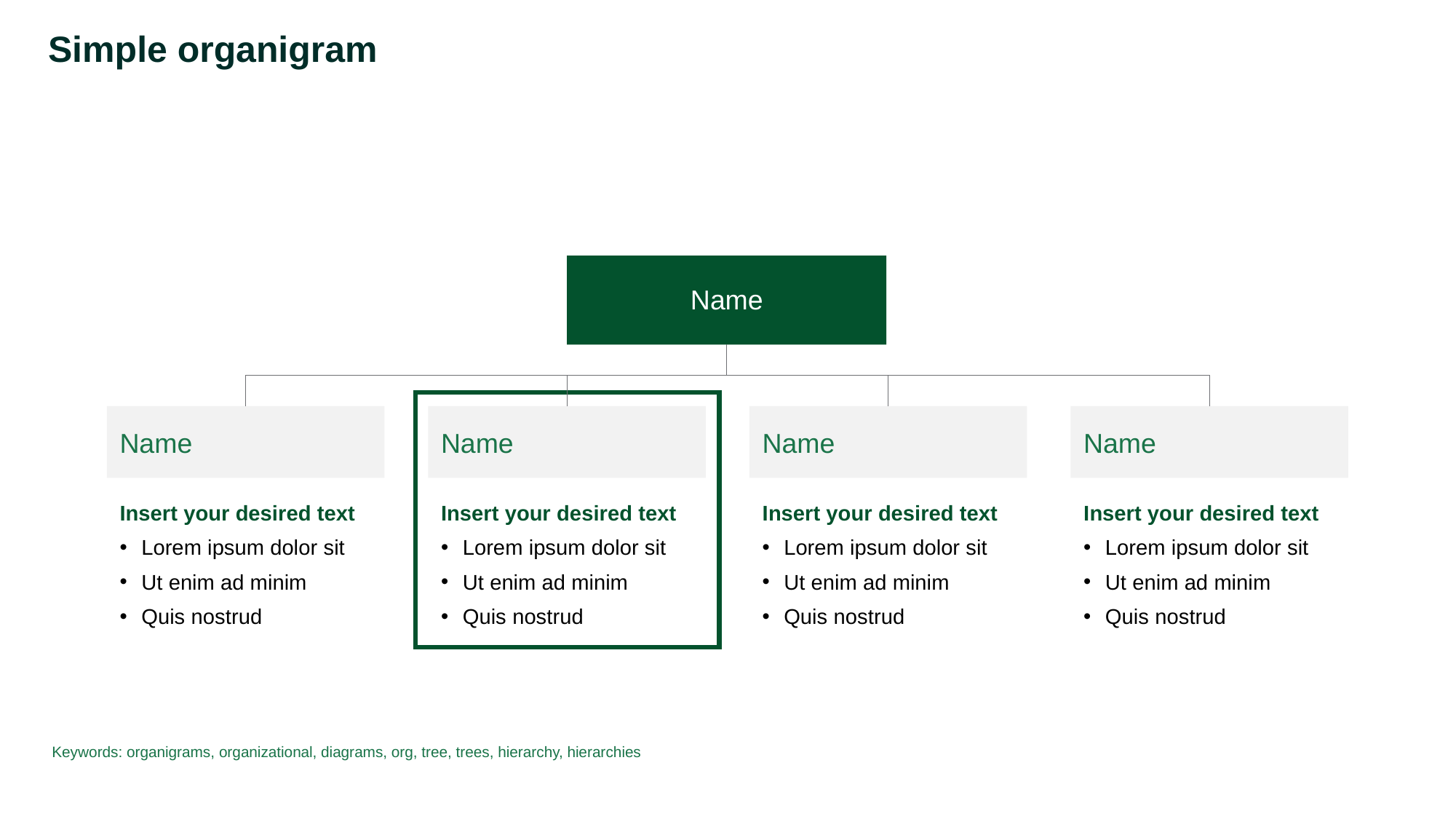

# Simple organigram
Name

Name
Name
Name
Name
Insert your desired text
Lorem ipsum dolor sit
Ut enim ad minim
Quis nostrud
Insert your desired text
Lorem ipsum dolor sit
Ut enim ad minim
Quis nostrud
Insert your desired text
Lorem ipsum dolor sit
Ut enim ad minim
Quis nostrud
Insert your desired text
Lorem ipsum dolor sit
Ut enim ad minim
Quis nostrud
Keywords: organigrams, organizational, diagrams, org, tree, trees, hierarchy, hierarchies